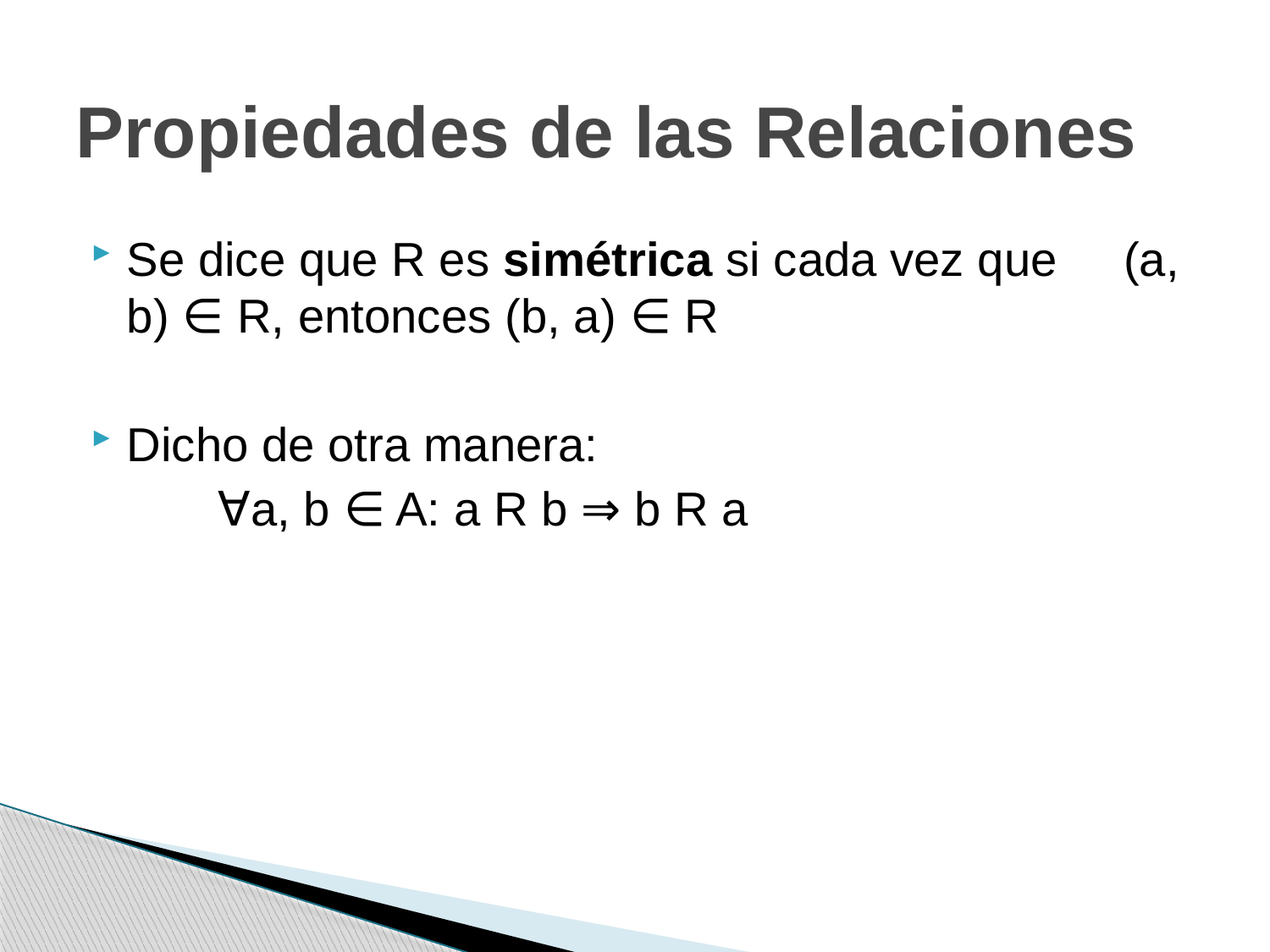

# Propiedades de las Relaciones
Se dice que R es simétrica si cada vez que     (a, b) ∈ R, entonces (b, a) ∈ R

Dicho de otra manera:
	∀a, b ∈ A: a R b ⇒ b R a